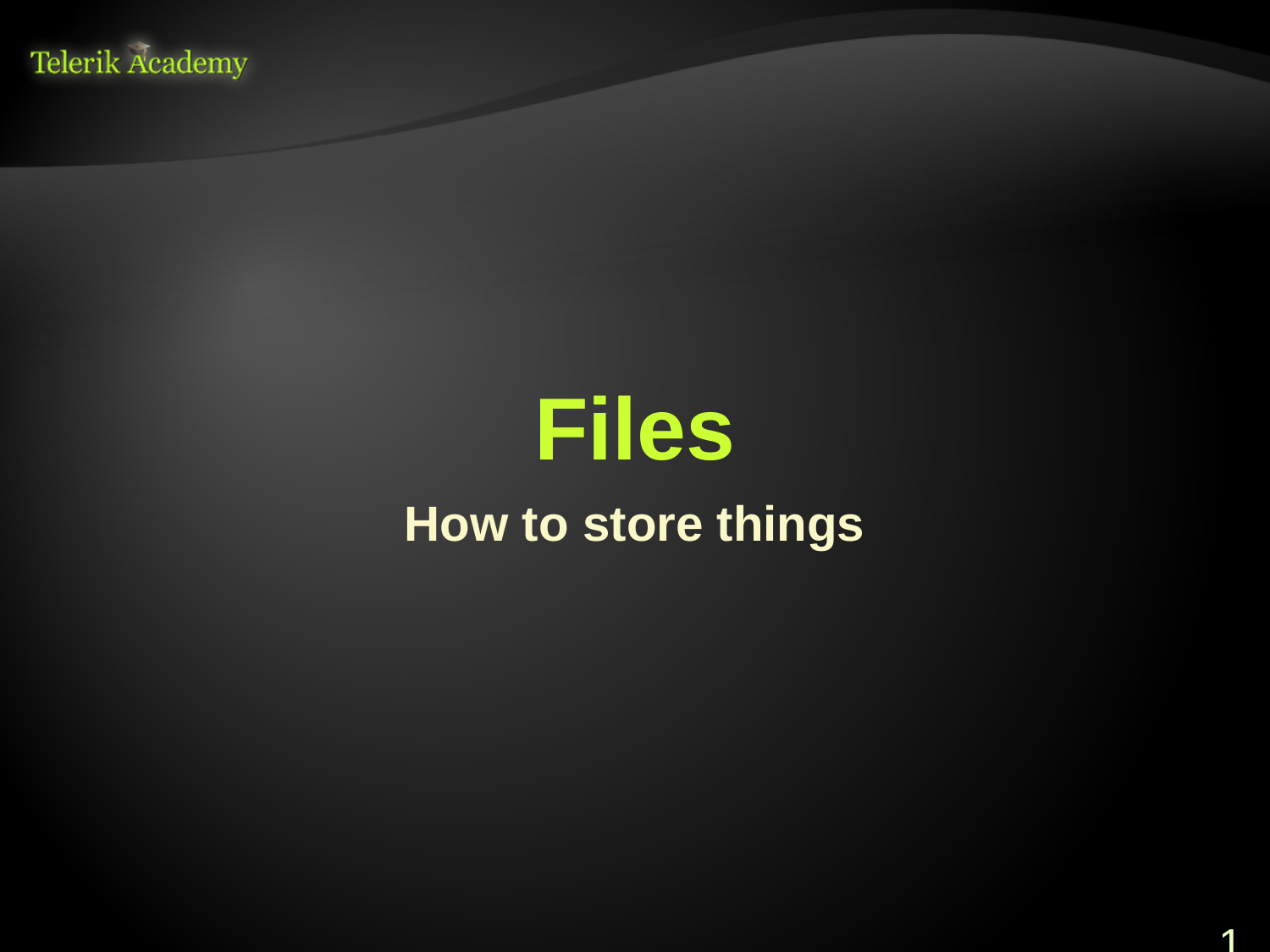

# Files
How to store things
120